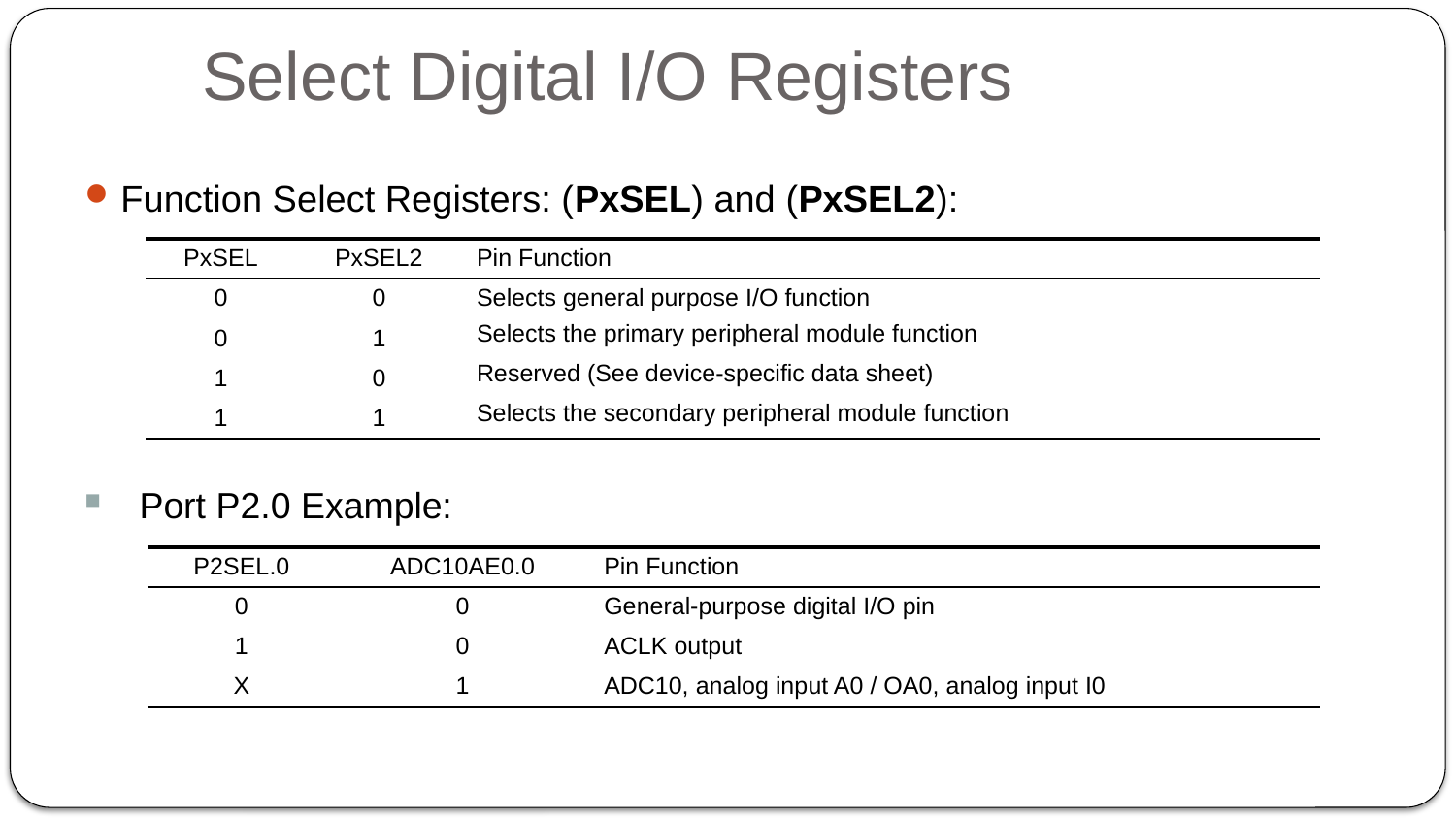

# Select Digital I/O Registers
Function Select Registers: (PxSEL) and (PxSEL2):
| PxSEL | PxSEL2 | Pin Function |
| --- | --- | --- |
| 0 | 0 | Selects general purpose I/O function |
| 0 | 1 | Selects the primary peripheral module function |
| 1 | 0 | Reserved (See device-specific data sheet) |
| 1 | 1 | Selects the secondary peripheral module function |
Port P2.0 Example:
| P2SEL.0 | ADC10AE0.0 | Pin Function |
| --- | --- | --- |
| 0 | 0 | General-purpose digital I/O pin |
| 1 | 0 | ACLK output |
| X | 1 | ADC10, analog input A0 / OA0, analog input I0 |
83